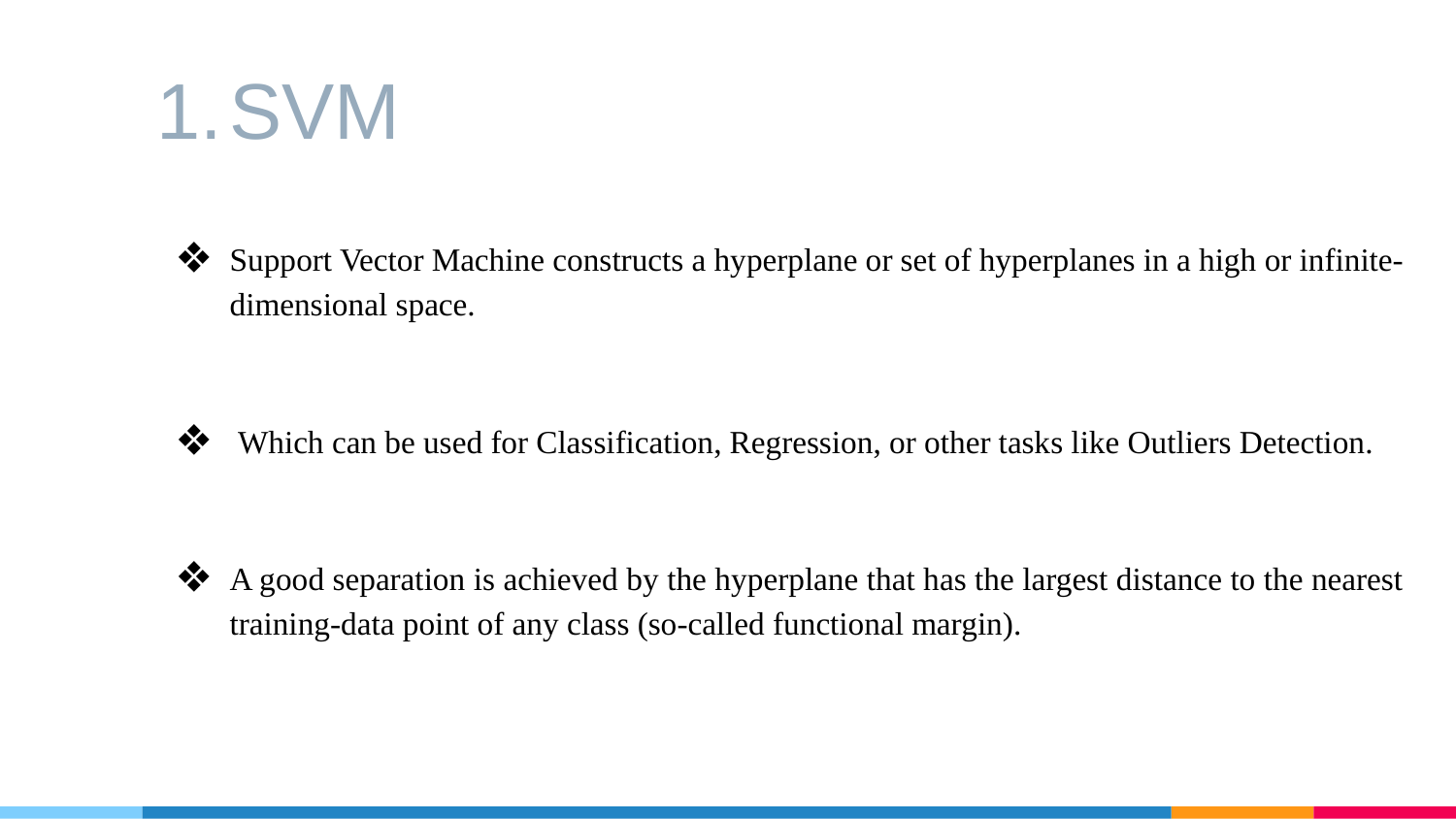

# SVM
Support Vector Machine constructs a hyperplane or set of hyperplanes in a high or infinite-dimensional space.

 Which can be used for Classification, Regression, or other tasks like Outliers Detection.

A good separation is achieved by the hyperplane that has the largest distance to the nearest training-data point of any class (so-called functional margin).